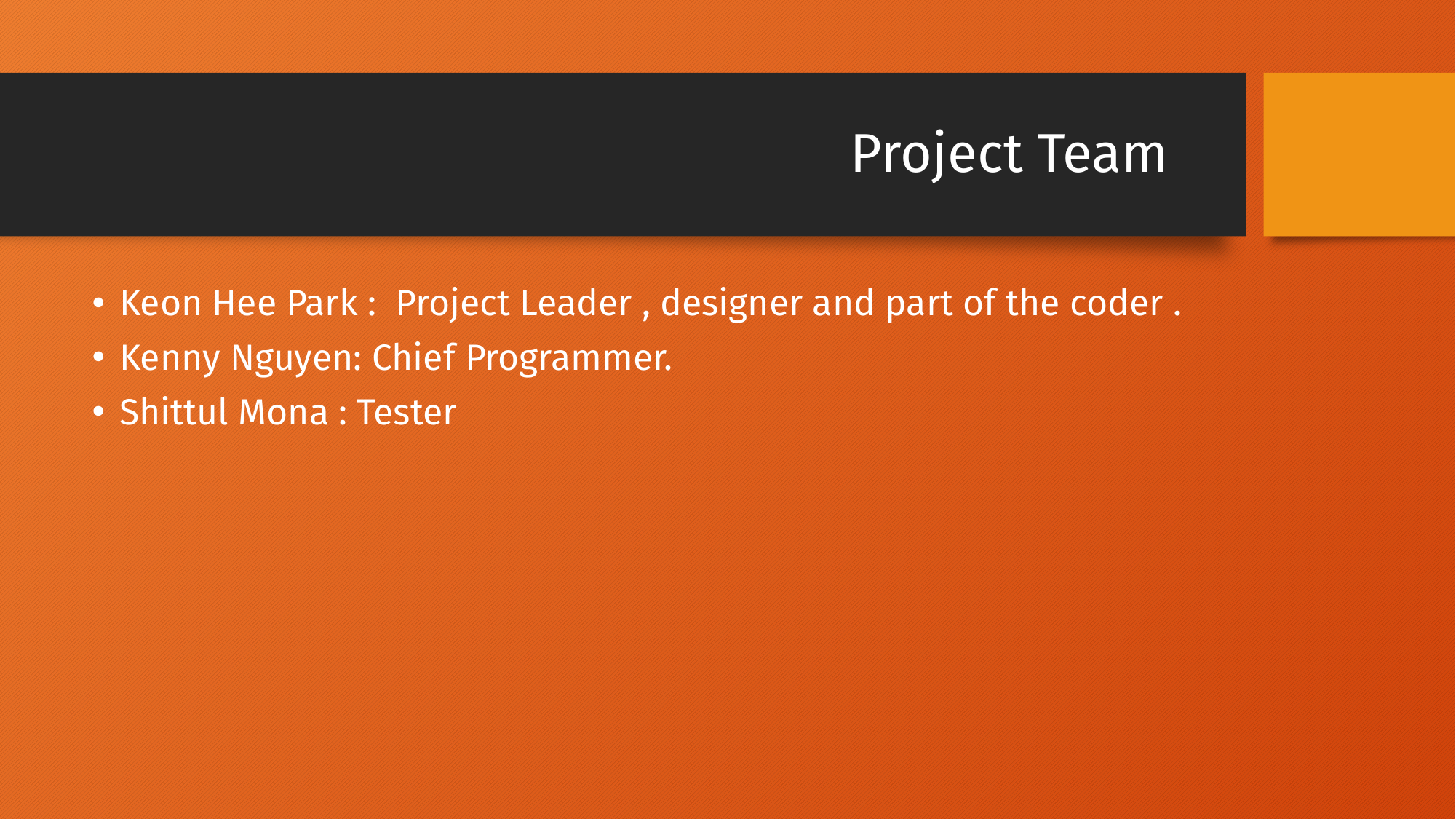

# Project Team
Keon Hee Park :  Project Leader , designer and part of the coder .
Kenny Nguyen: Chief Programmer.
Shittul Mona : Tester